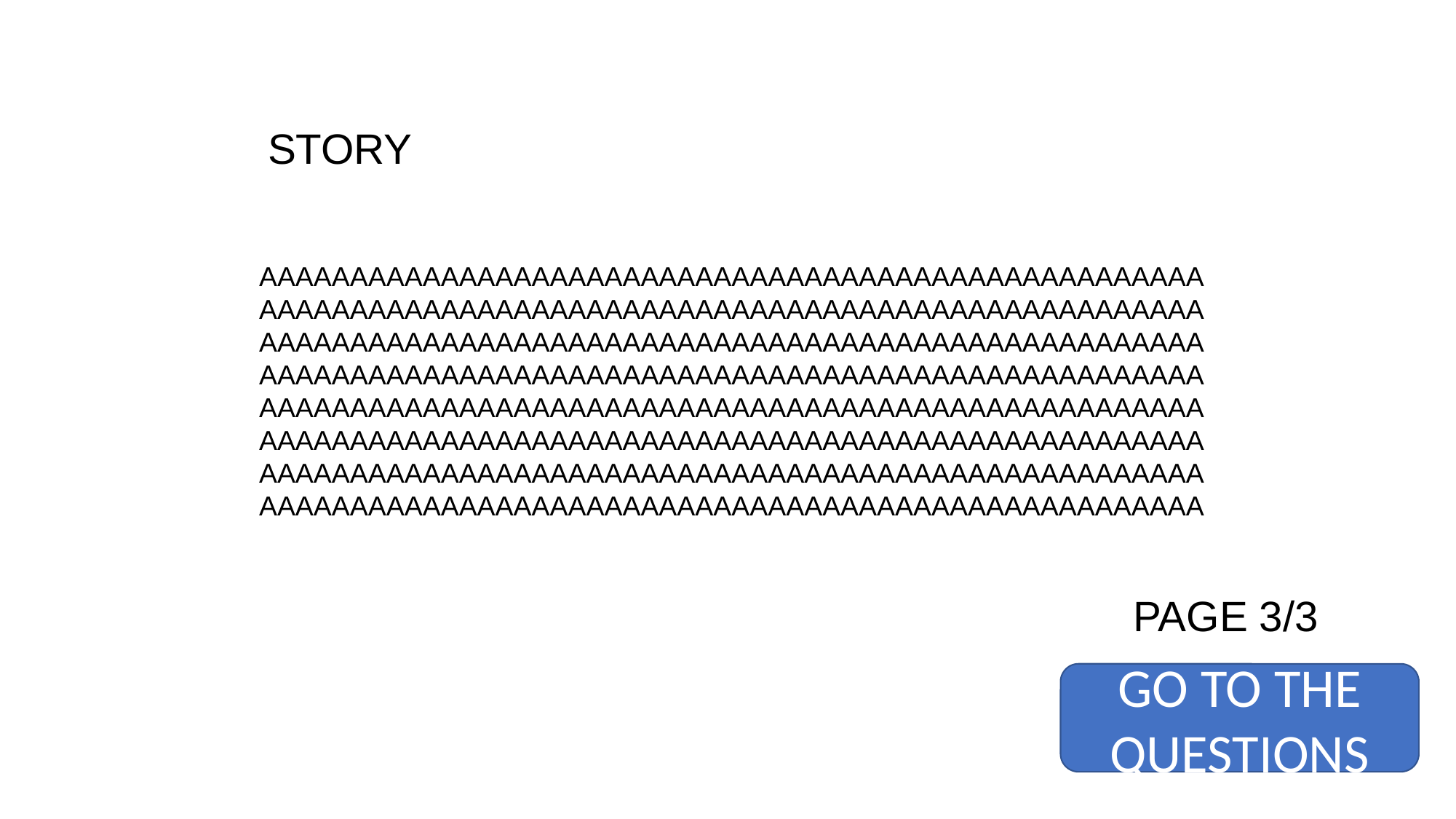

STORY
AAAAAAAAAAAAAAAAAAAAAAAAAAAAAAAAAAAAAAAAAAAAAAAAAAAAAAAAAAAAAAAAAAAAAAAAAAAAAAAAAAAAAAAAAAAAAAAAAAAAAAAAAAAAAAAAAAAAAAAAAAAAAAAAAAAAAAAAAAAAAAAAAAAAAAAAAAAAAAAAAAAAAAAAAAAAAAAAAAAAAAAAAAAAAAAAAAAAAAAAAAAAAAAAAAAAAAAAAAAAAAAAAAAAAAAAAAAAAAAAAAAAAAAAAAAAAAAAAAAAAAAAAAAAAAAAAAAAAAAAAAAAAAAAAAAAAAAAAAAAAAAAAAAAAAAAAAAAAAAAAAAAAAAAAAAAAAAAAAAAAAAAAAAAAAAAAAAAAAAAAAAAAAAAAAAAAAAAAAAAAAAAAAAAAAAAAAAAAAAAAAAAAAAAAAAAAAAA

PAGE 3/3
GO TO THE QUESTIONS